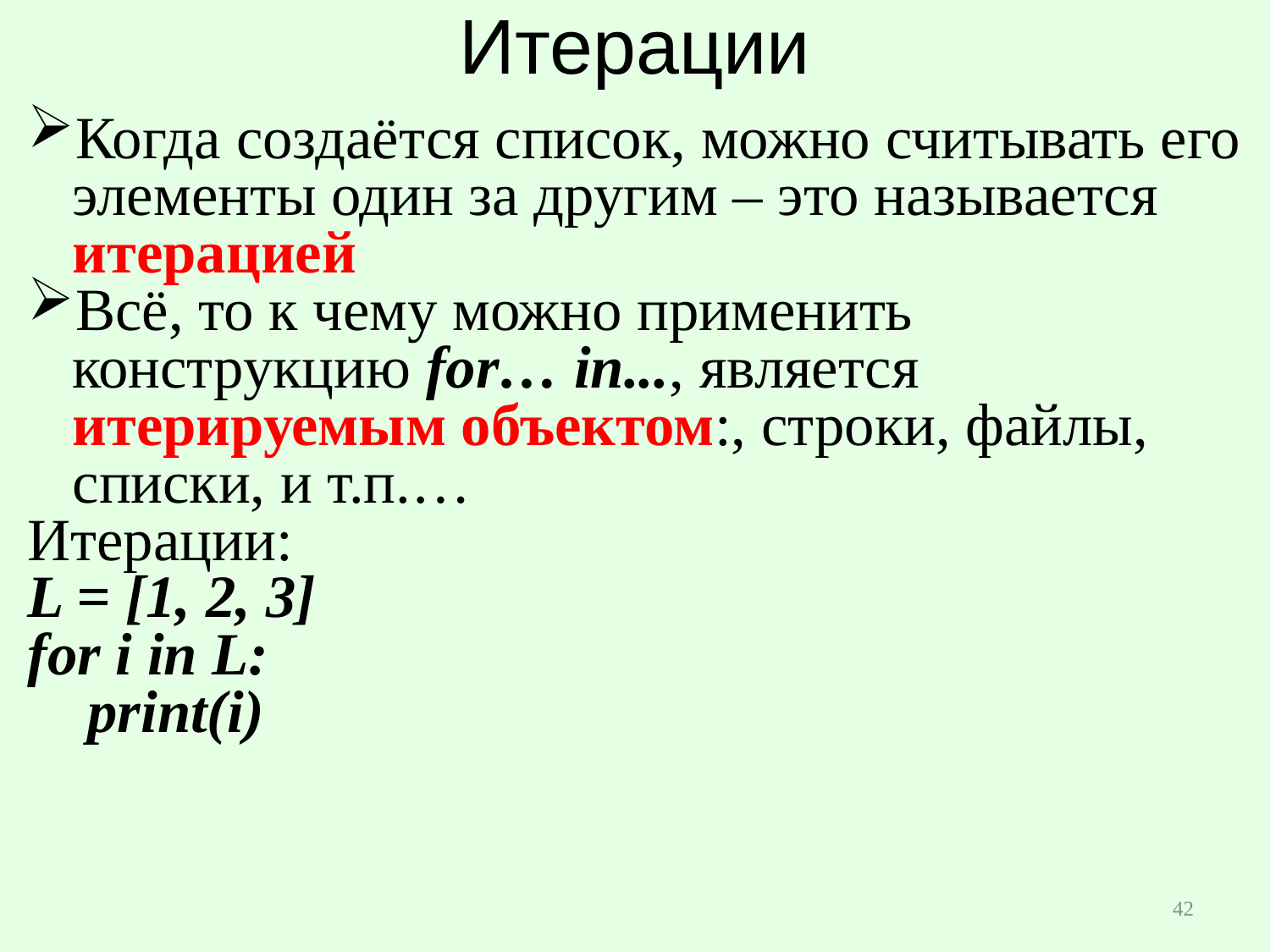

# Итерации
Когда создаётся список, можно считывать его элементы один за другим – это называется итерацией
Всё, то к чему можно применить конструкцию for… in..., является итерируемым объектом:, строки, файлы, списки, и т.п.…
Итерации:
L = [1, 2, 3]
for i in L:
    print(i)
42